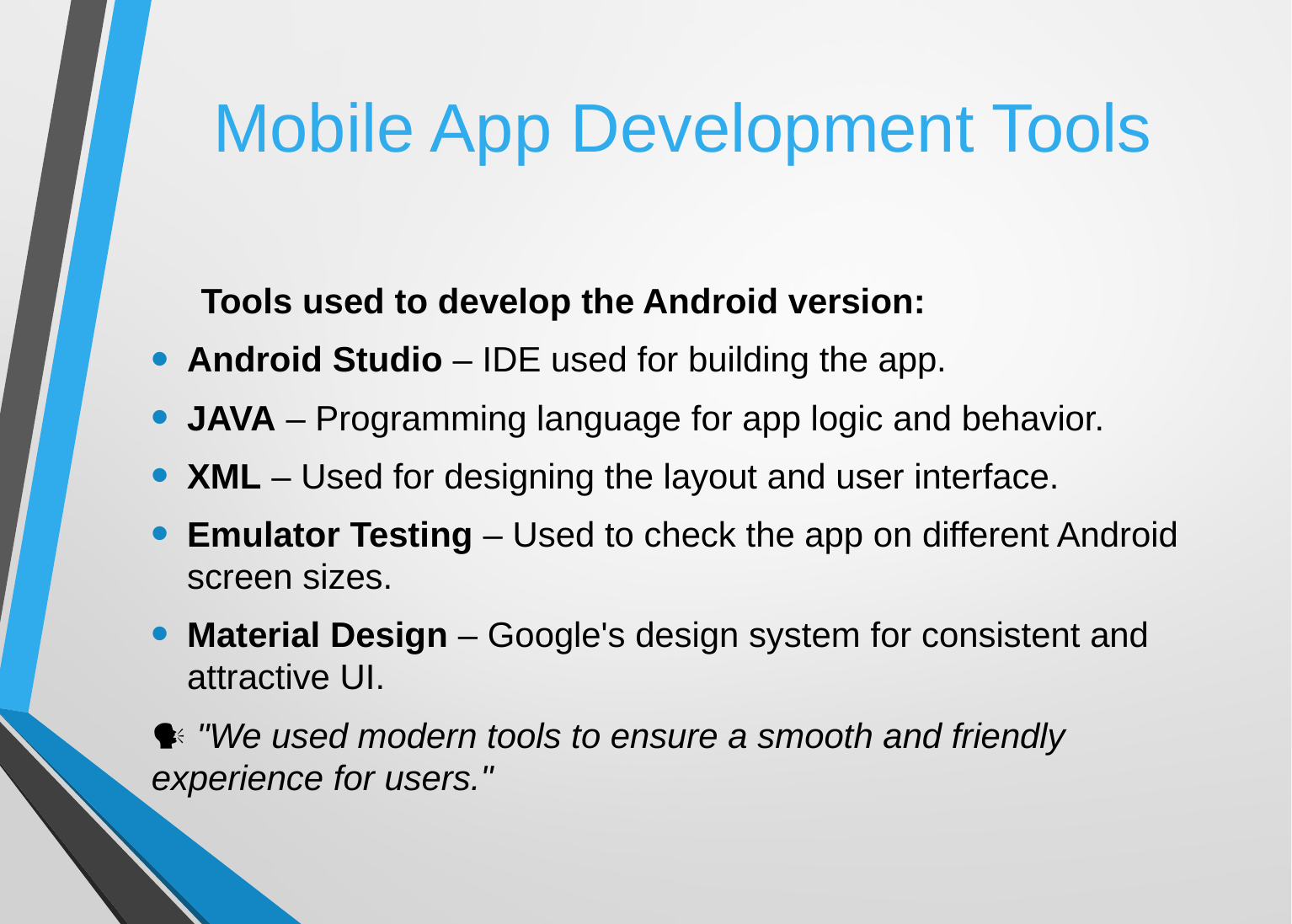

# Mobile App Development Tools
     Tools used to develop the Android version:
Android Studio – IDE used for building the app.
JAVA – Programming language for app logic and behavior.
XML – Used for designing the layout and user interface.
Emulator Testing – Used to check the app on different Android screen sizes.
Material Design – Google's design system for consistent and attractive UI.
🗣 "We used modern tools to ensure a smooth and friendly experience for users."